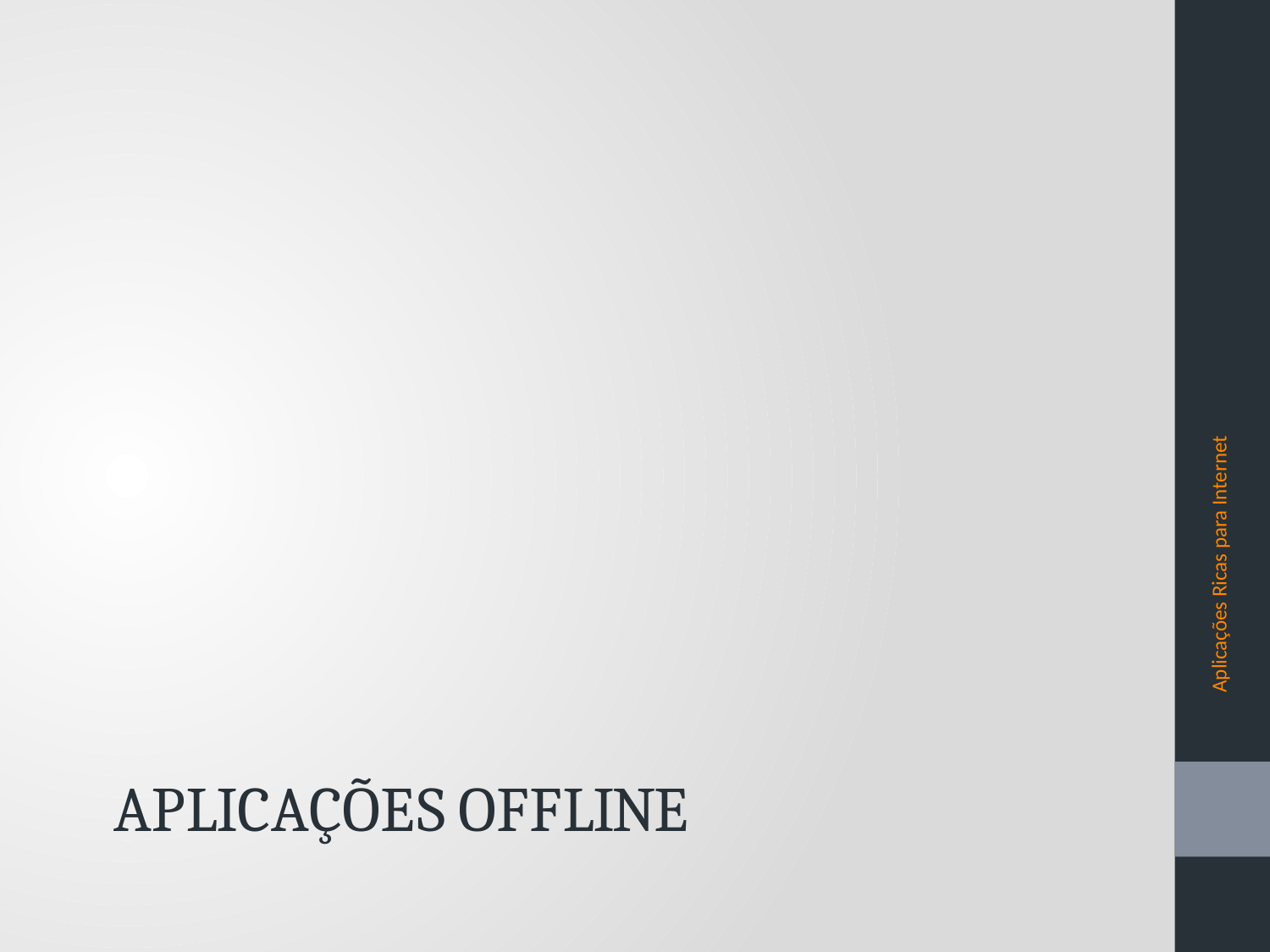

Aplicações Ricas para Internet
# Aplicações Offline